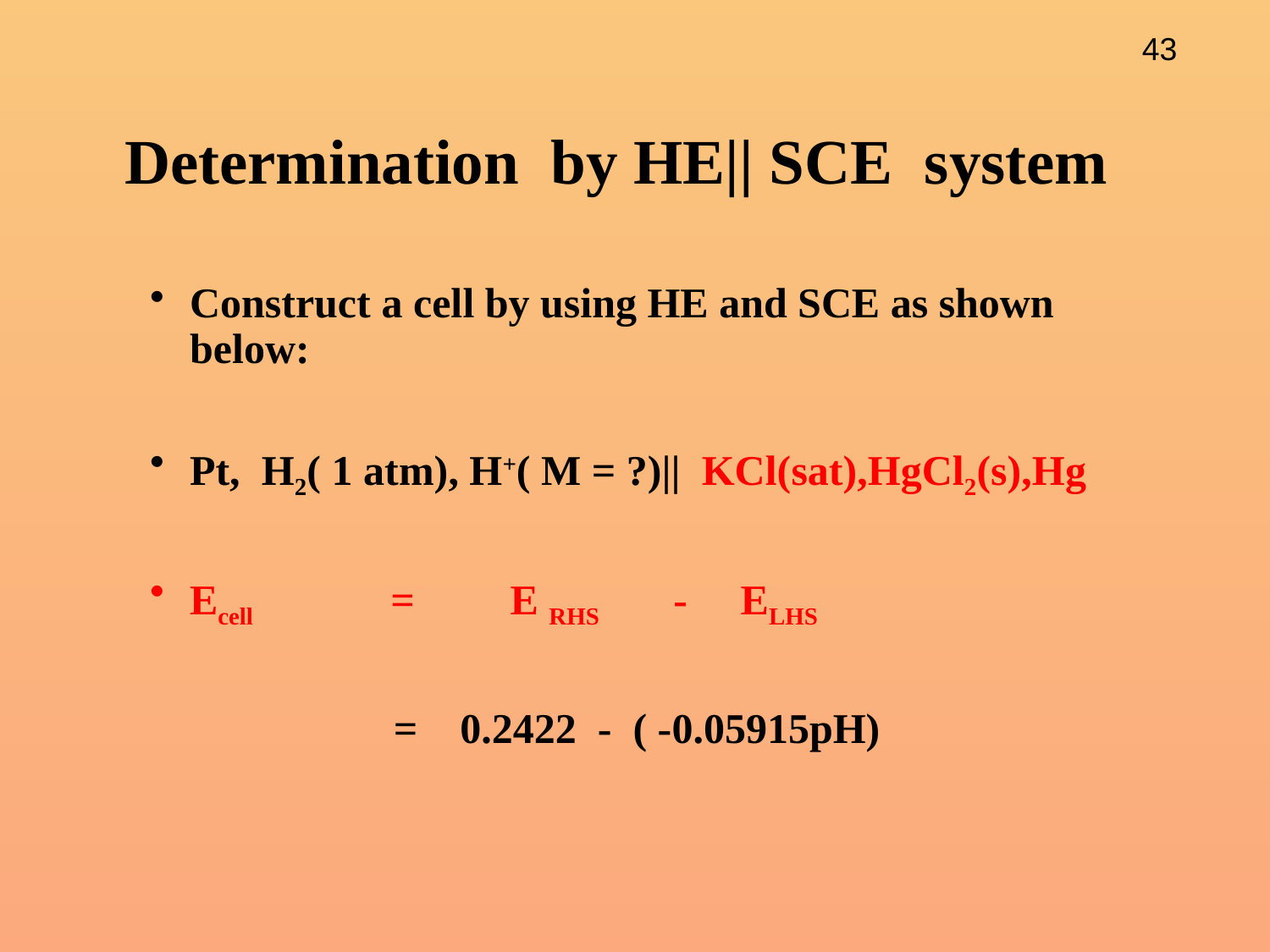

# Determination  by HE|| SCE  system
Construct a cell by using HE and SCE as shown below:

Pt,  H2( 1 atm), H+( M = ?)||  KCl(sat),HgCl2(s),Hg

Ecell             =         E RHS       -     ELHS

                       =    0.2422  -  ( -0.05915pH)